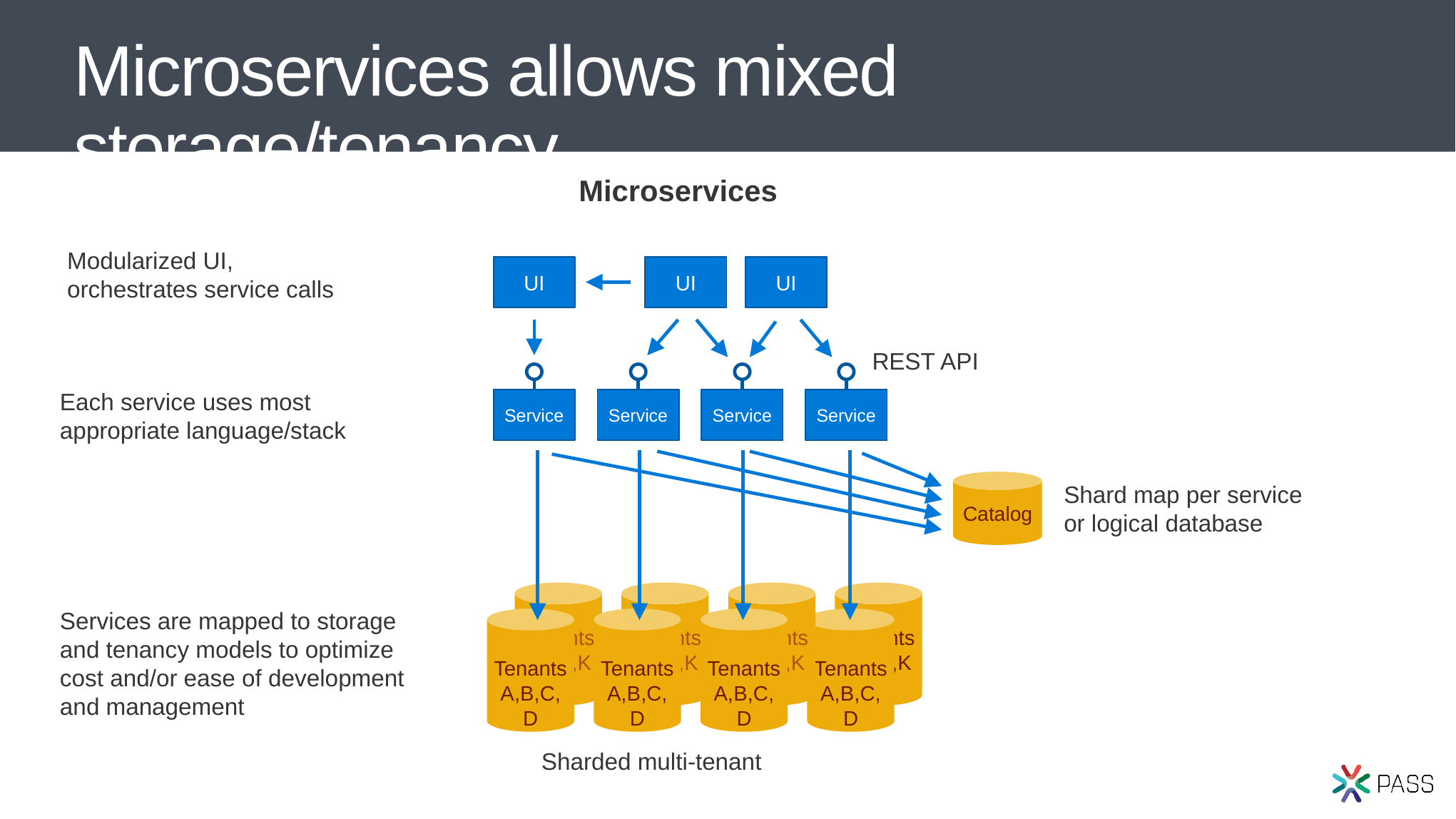

# Microservices allows mixed storage/tenancy

Microservices
Modularized UI, orchestrates service calls
UI

Service
UI
UI
REST API

Service

Service

Service
Each service uses most appropriate language/stack
Catalog
Shard map per service or logical database
Tenants
E,F,J,K

TenantsA,B,C,D
Tenants
E,F,J,K

TenantsA,B,C,D
Tenants
E,F,J,K

TenantsA,B,C,D
Tenants
E,F,J,K

TenantsA,B,C,D
Services are mapped to storage and tenancy models to optimize cost and/or ease of development and management
Sharded multi-tenant